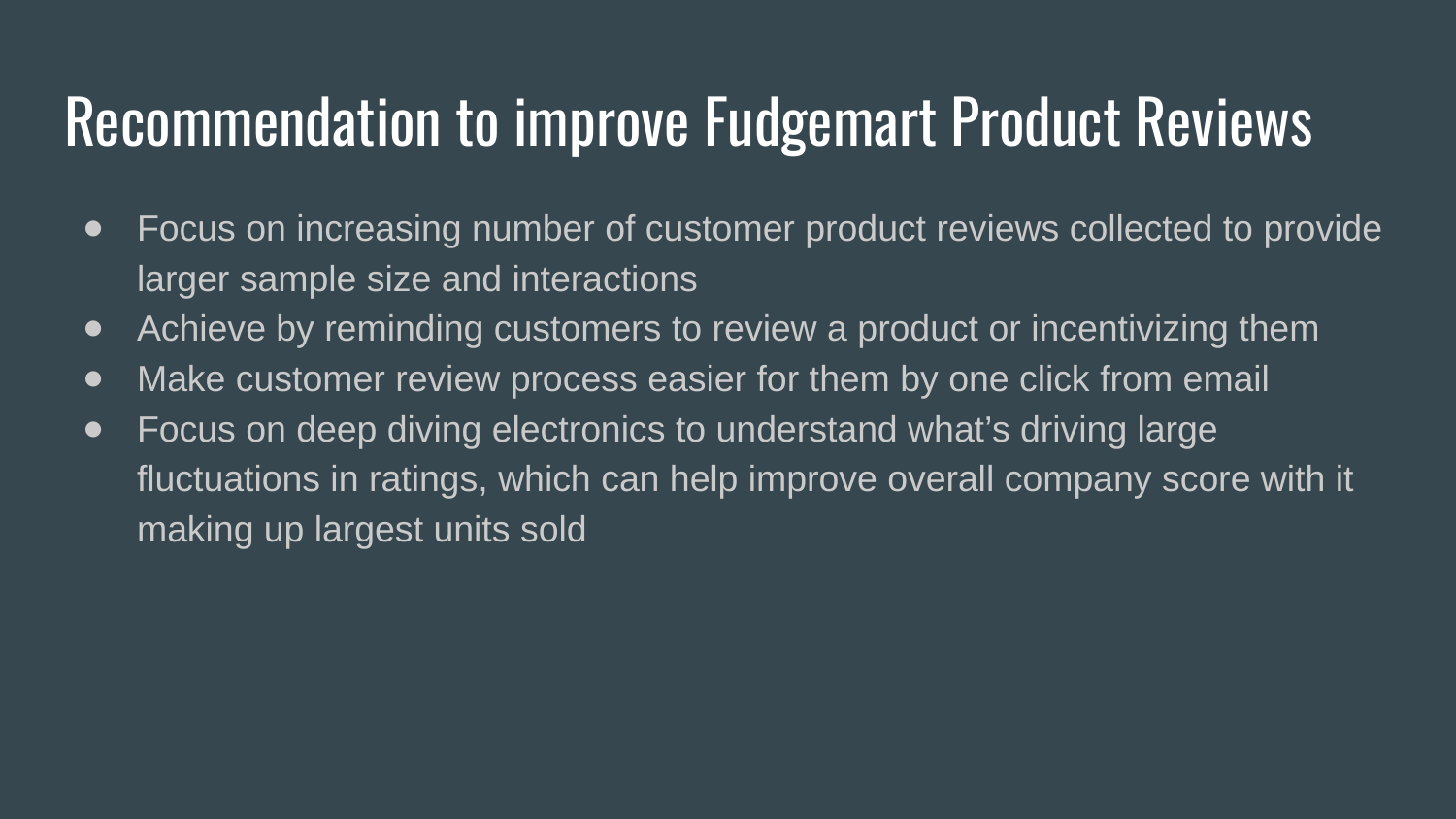

# Recommendation to improve Fudgemart Product Reviews
Focus on increasing number of customer product reviews collected to provide larger sample size and interactions
Achieve by reminding customers to review a product or incentivizing them
Make customer review process easier for them by one click from email
Focus on deep diving electronics to understand what’s driving large fluctuations in ratings, which can help improve overall company score with it making up largest units sold